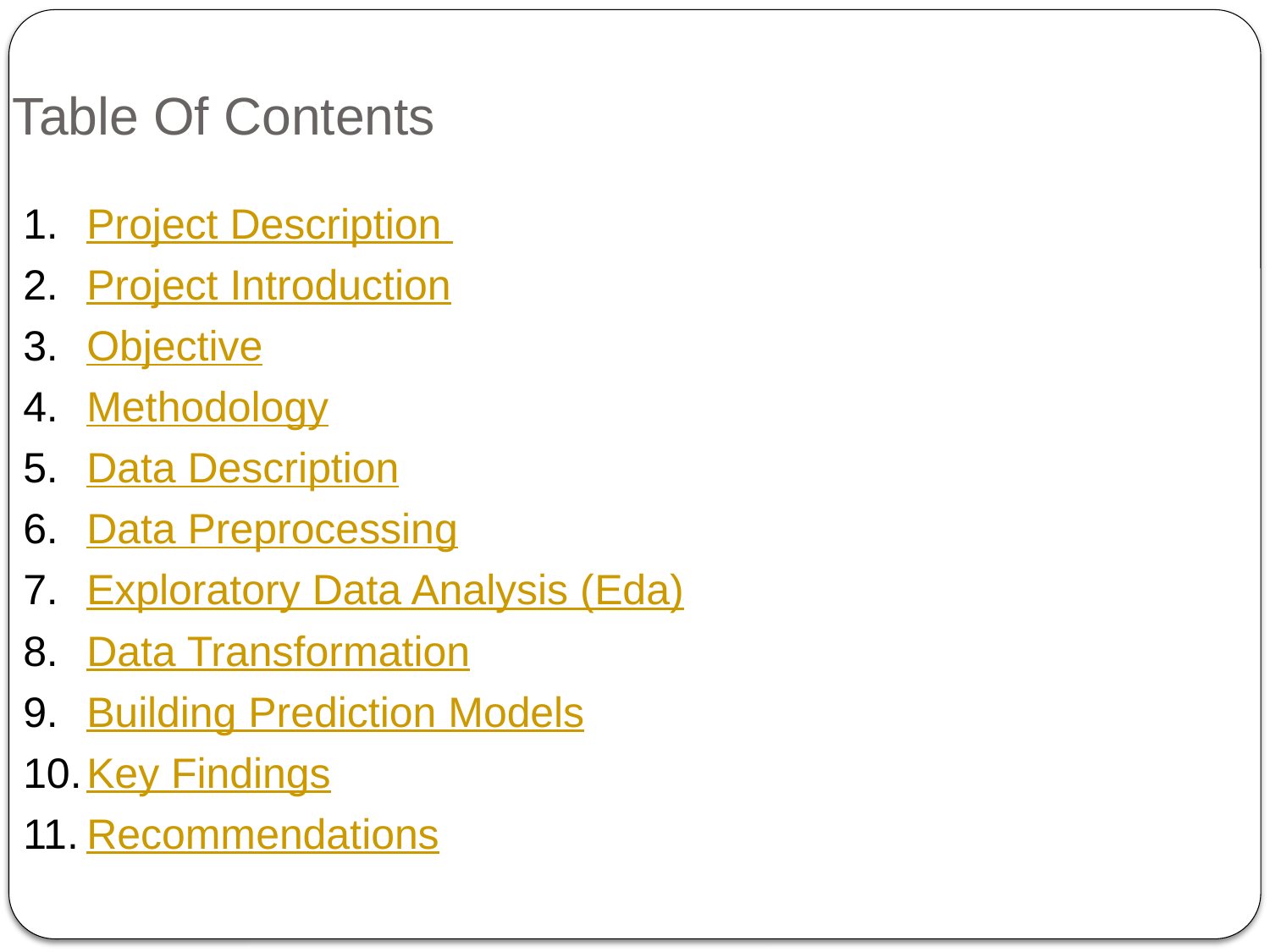

# Table Of Contents
Project Description
Project Introduction
Objective
Methodology
Data Description
Data Preprocessing
Exploratory Data Analysis (Eda)
Data Transformation
Building Prediction Models
Key Findings
Recommendations